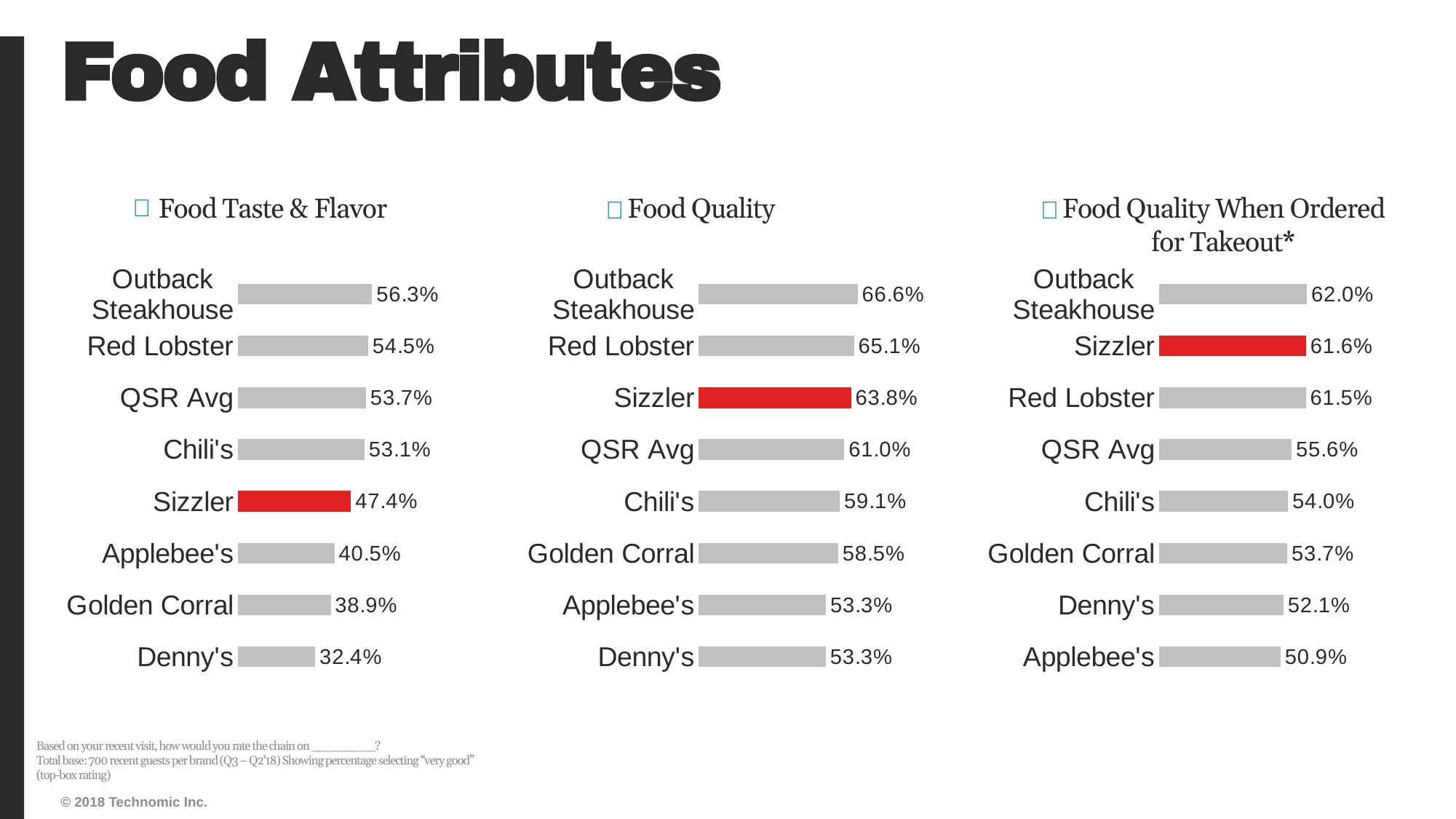

# Food Attributes
Food Taste & Flavor
Food Quality
Food Quality When Ordered for Takeout*

### Chart

| Category | Series1 |
|---|---|
| Denny's | 0.32432432432432434 |
| Golden Corral | 0.3888888888888889 |
| Applebee's | 0.40476190476190477 |
| Sizzler | 0.47368421052631576 |
| Chili's | 0.5306122448979592 |
| QSR Avg | 0.5369864655731007 |
| Red Lobster | 0.5454545454545454 |
| Outback Steakhouse | 0.5625 |

### Chart

| Category | Series1 |
|---|---|
| Denny's | 0.532561505065123 |
| Applebee's | 0.5332369942196532 |
| Golden Corral | 0.5845272206303725 |
| Chili's | 0.5911047345767575 |
| QSR Avg | 0.6103315537838361 |
| Sizzler | 0.638328530259366 |
| Red Lobster | 0.6507936507936508 |
| Outback Steakhouse | 0.6657060518731989 |

### Chart

| Category | Series1 |
|---|---|
| Applebee's | 0.5094339622641509 |
| Denny's | 0.5211062590975255 |
| Golden Corral | 0.5373563218390804 |
| Chili's | 0.5402298850574713 |
| QSR Avg | 0.5557230181952063 |
| Red Lobster | 0.6152737752161384 |
| Sizzler | 0.6158273381294964 |
| Outback Steakhouse | 0.6195965417867435 |
Based on your recent visit, how would you rate the chain on _________?                                           Total base: 700 recent guests per brand (Q3 – Q2‘18) Showing percentage selecting “very good” (top-box rating)